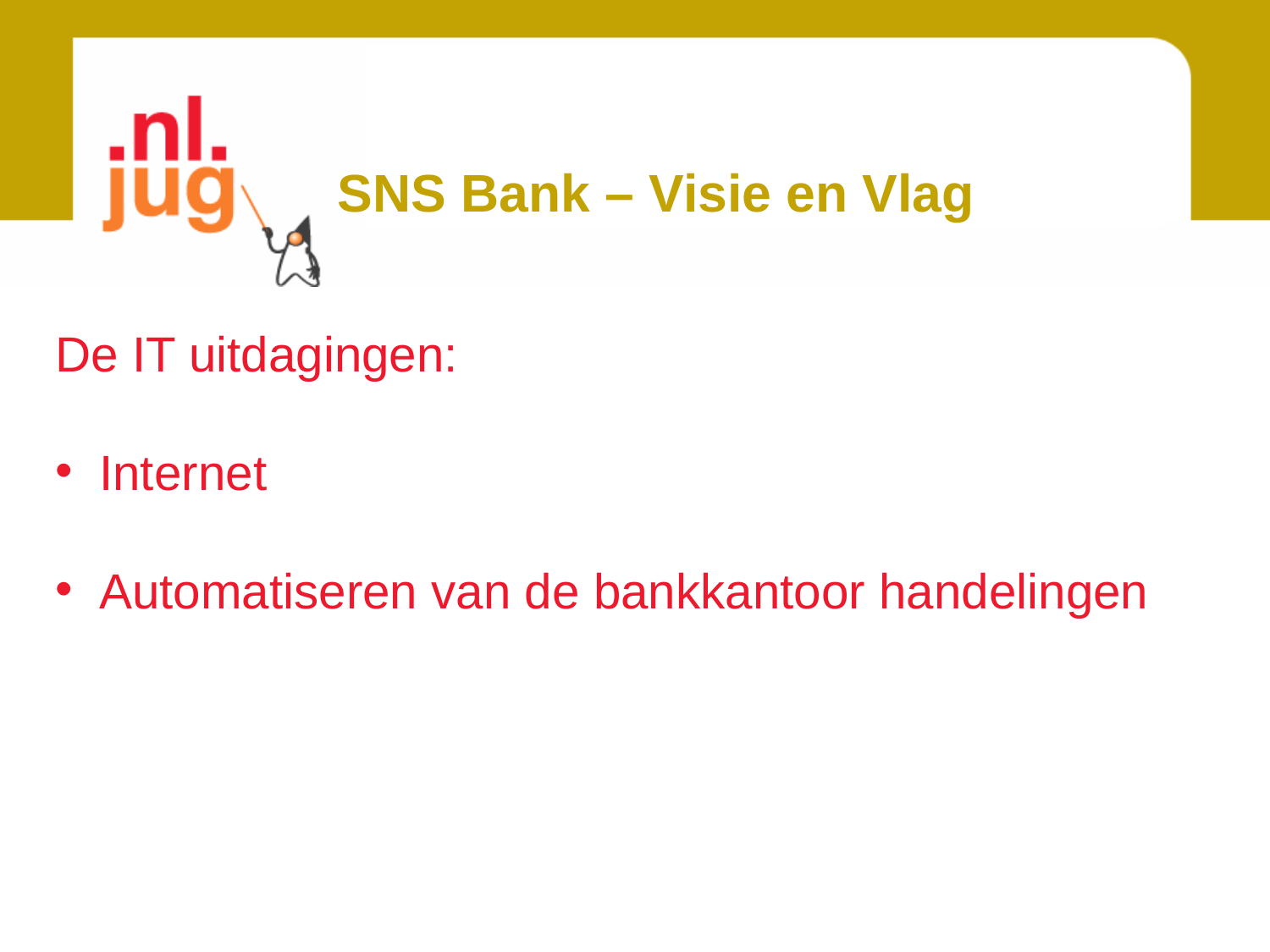

# SNS Bank – Visie en Vlag
De IT uitdagingen:

 Internet

 Automatiseren van de bankkantoor handelingen